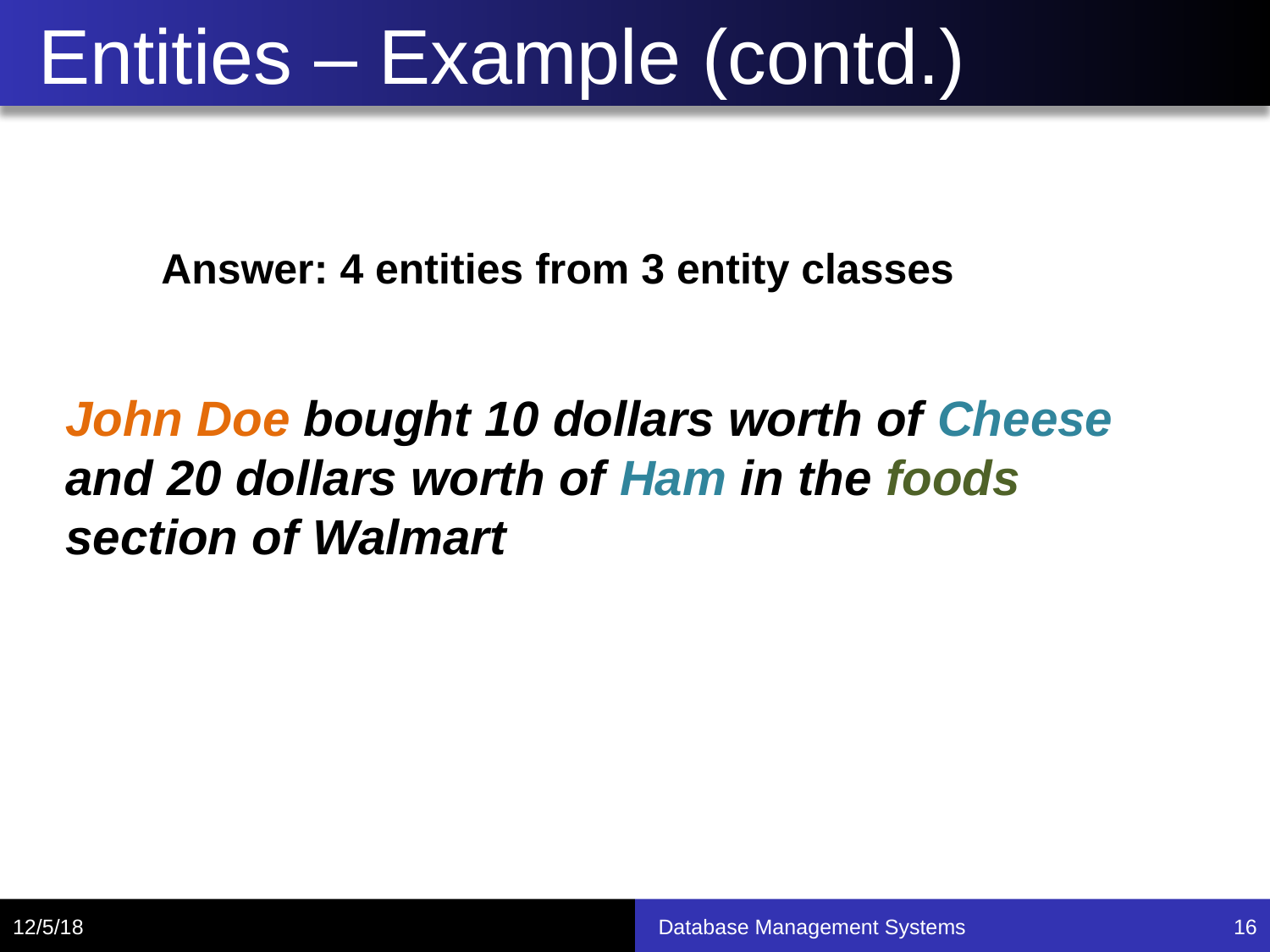

# Entities – Example (contd.)
Answer: 4 entities from 3 entity classes
John Doe bought 10 dollars worth of Cheese and 20 dollars worth of Ham in the foods section of Walmart
12/5/18
Database Management Systems
16